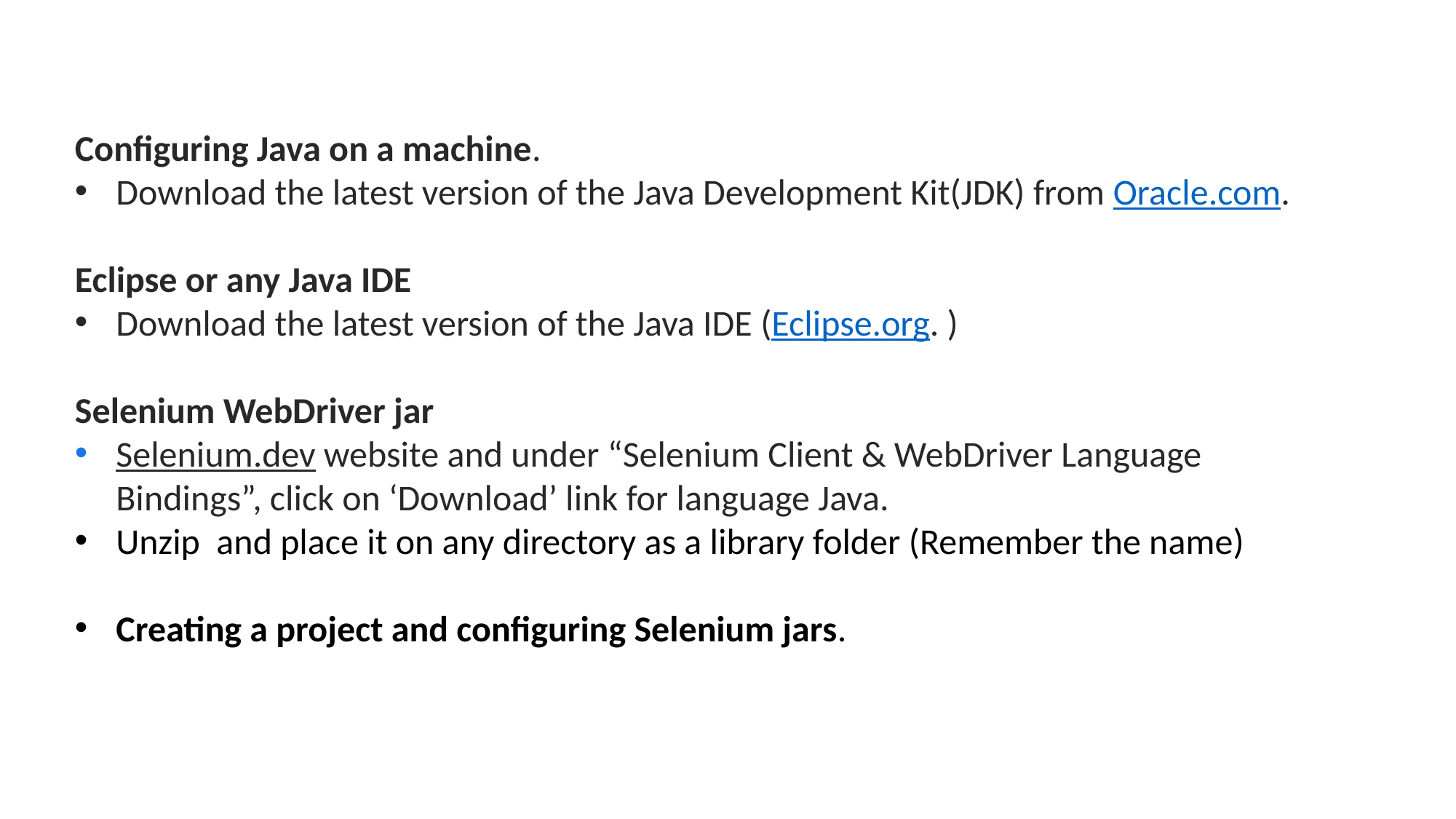

Configuring Java on a machine.
Download the latest version of the Java Development Kit(JDK) from Oracle.com.
Eclipse or any Java IDE
Download the latest version of the Java IDE (Eclipse.org. )

Selenium WebDriver jar
Selenium.dev website and under “Selenium Client & WebDriver Language Bindings”, click on ‘Download’ link for language Java.
Unzip  and place it on any directory as a library folder (Remember the name)
Creating a project and configuring Selenium jars.